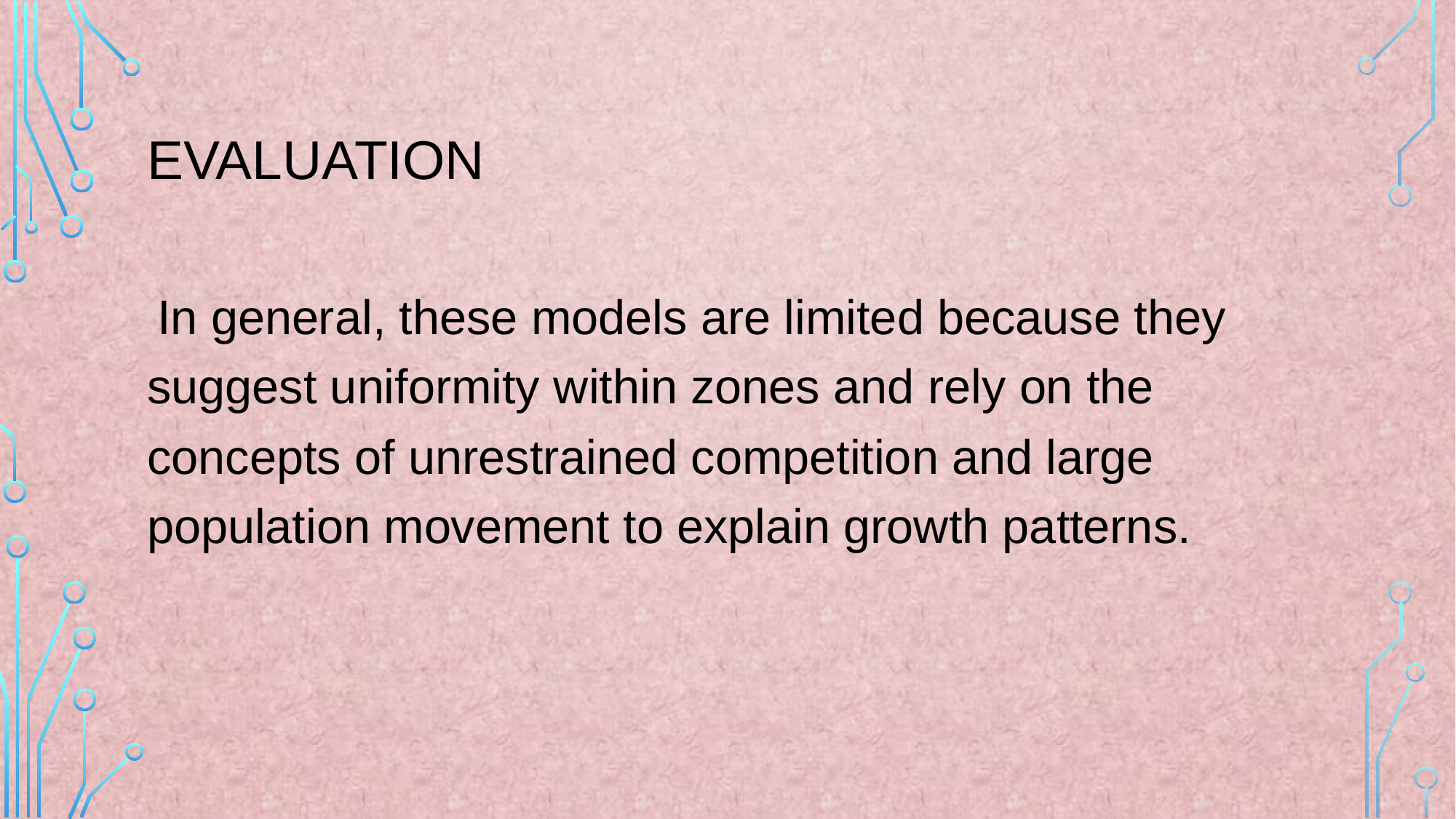

# Evaluation
 In general, these models are limited because they suggest uniformity within zones and rely on the concepts of unrestrained competition and large population movement to explain growth patterns.